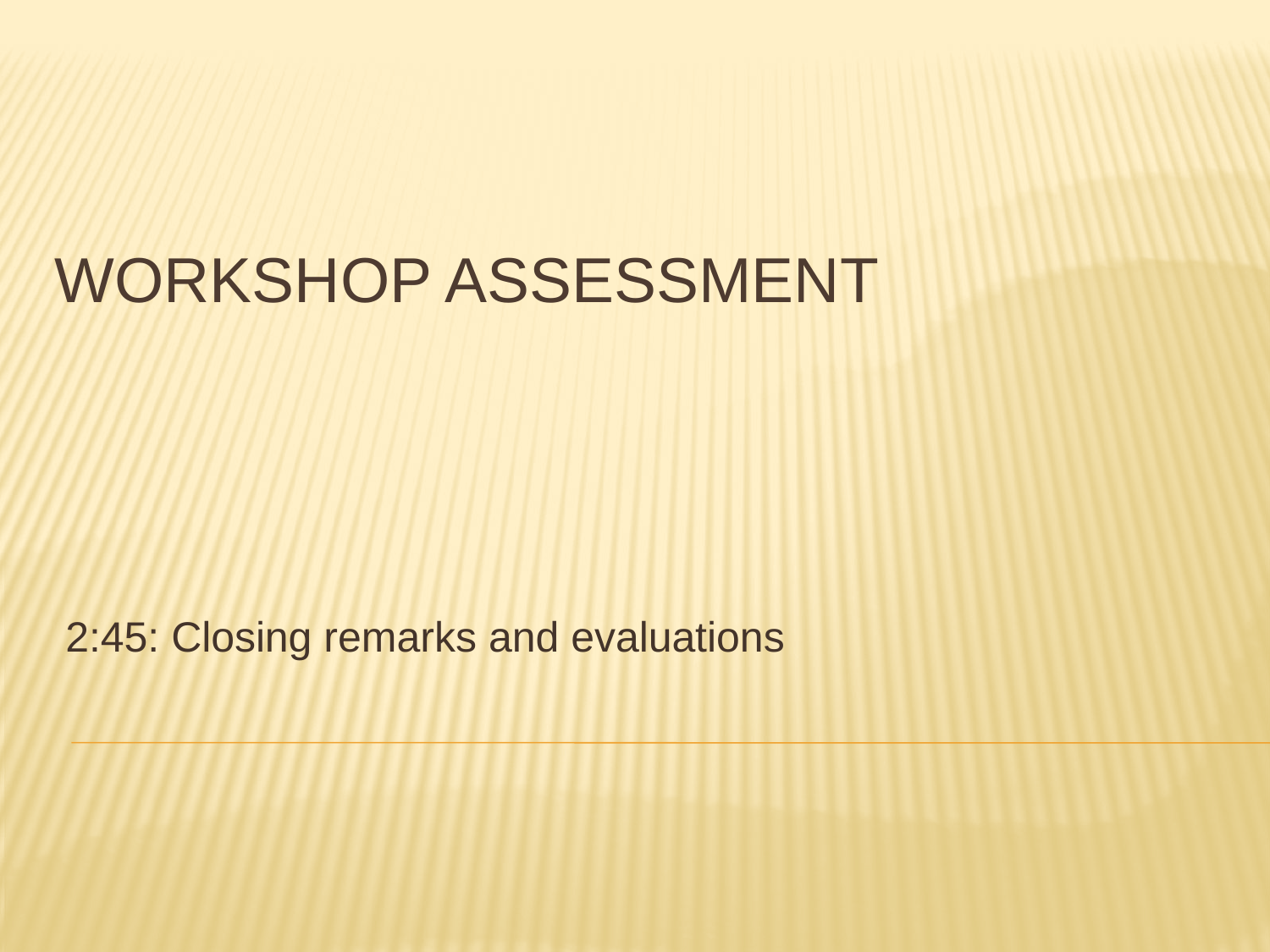

# Workshop Assessment
2:45: Closing remarks and evaluations